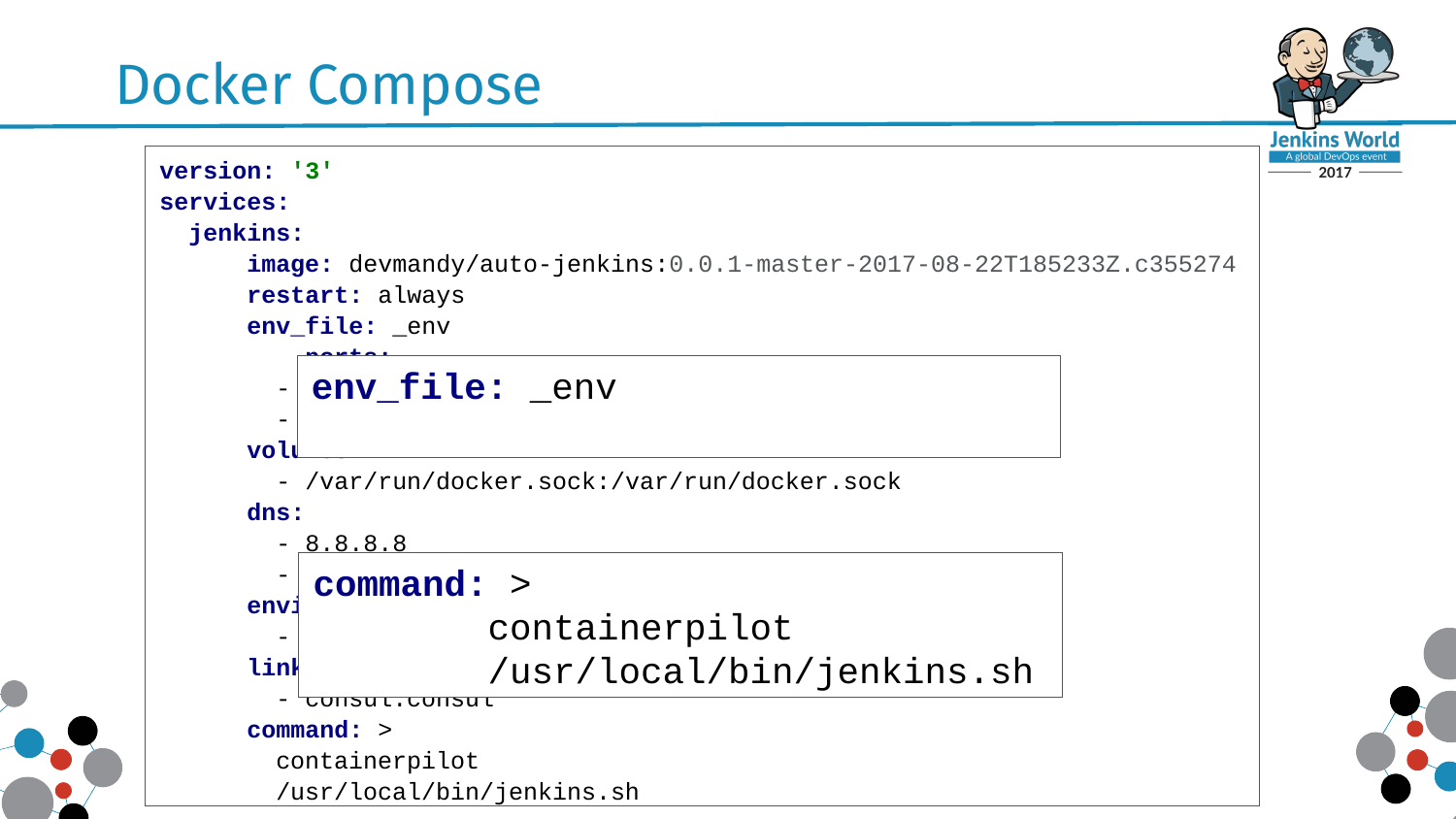

# Docker Compose
version: '3'
services:
  jenkins:
      image: devmandy/auto-jenkins:0.0.1-master-2017-08-22T185233Z.c355274
      restart: always
      env_file: _env
	ports:
        - "8080:80"
        - "2222:22"
      volumes:
        - /var/run/docker.sock:/var/run/docker.sock
      dns:
        - 8.8.8.8
        - 127.0.0.1
      environment:
        - CONSUL=consul
      links:
        - consul:consul
      command: >
        containerpilot
        /usr/local/bin/jenkins.sh
env_file: _env
command: >
        containerpilot
        /usr/local/bin/jenkins.sh